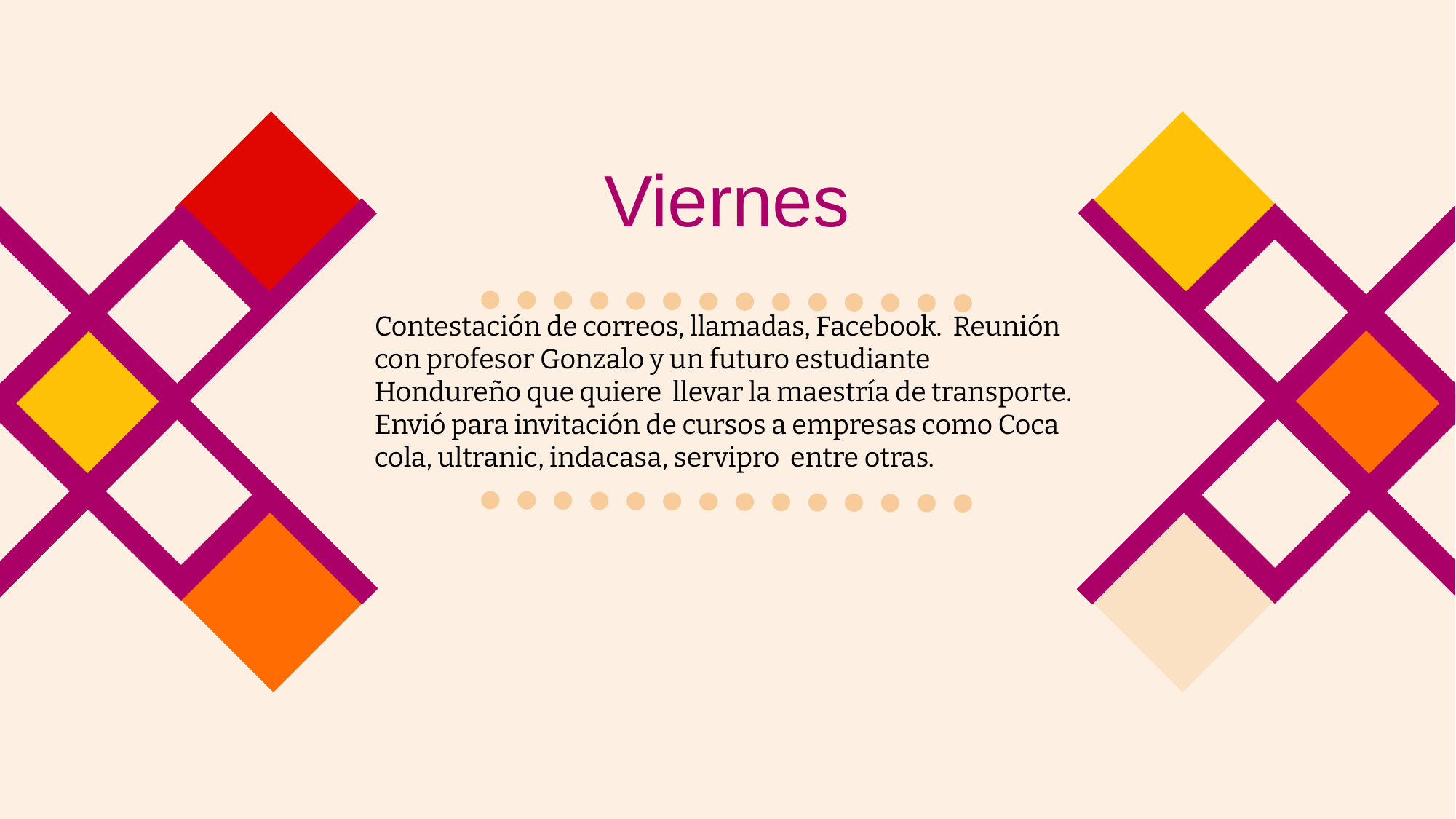

Contestación de correos, llamadas, Facebook.  Reunión con profesor Gonzalo y un futuro estudiante Hondureño que quiere  llevar la maestría de transporte. Envió para invitación de cursos a empresas como Coca cola, ultranic, indacasa, servipro  entre otras.

# Viernes